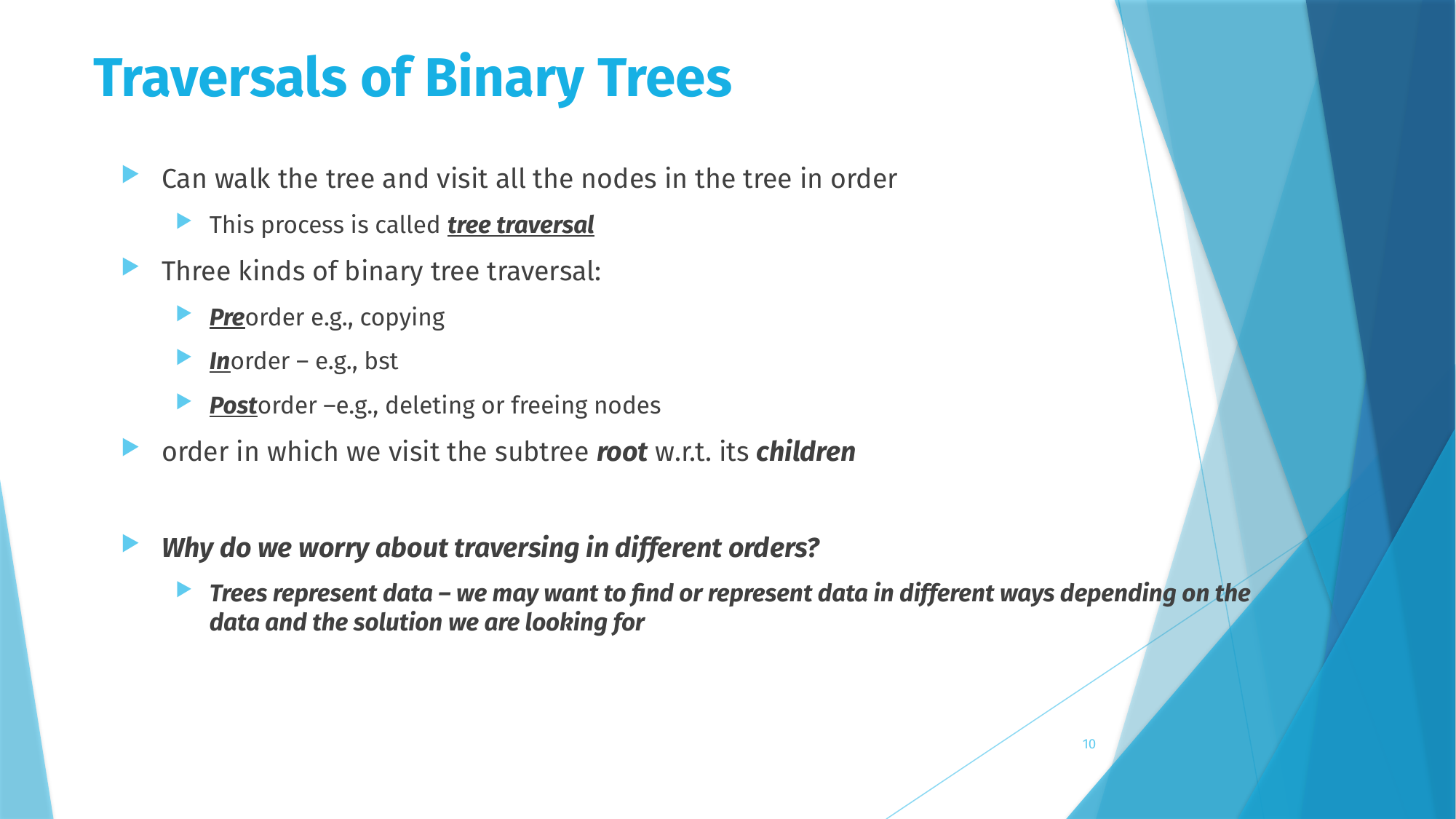

# Traversals of Binary Trees
Can walk the tree and visit all the nodes in the tree in order
This process is called tree traversal
Three kinds of binary tree traversal:
Preorder e.g., copying
Inorder – e.g., bst
Postorder –e.g., deleting or freeing nodes
order in which we visit the subtree root w.r.t. its children

Why do we worry about traversing in different orders?
Trees represent data – we may want to find or represent data in different ways depending on the data and the solution we are looking for
10